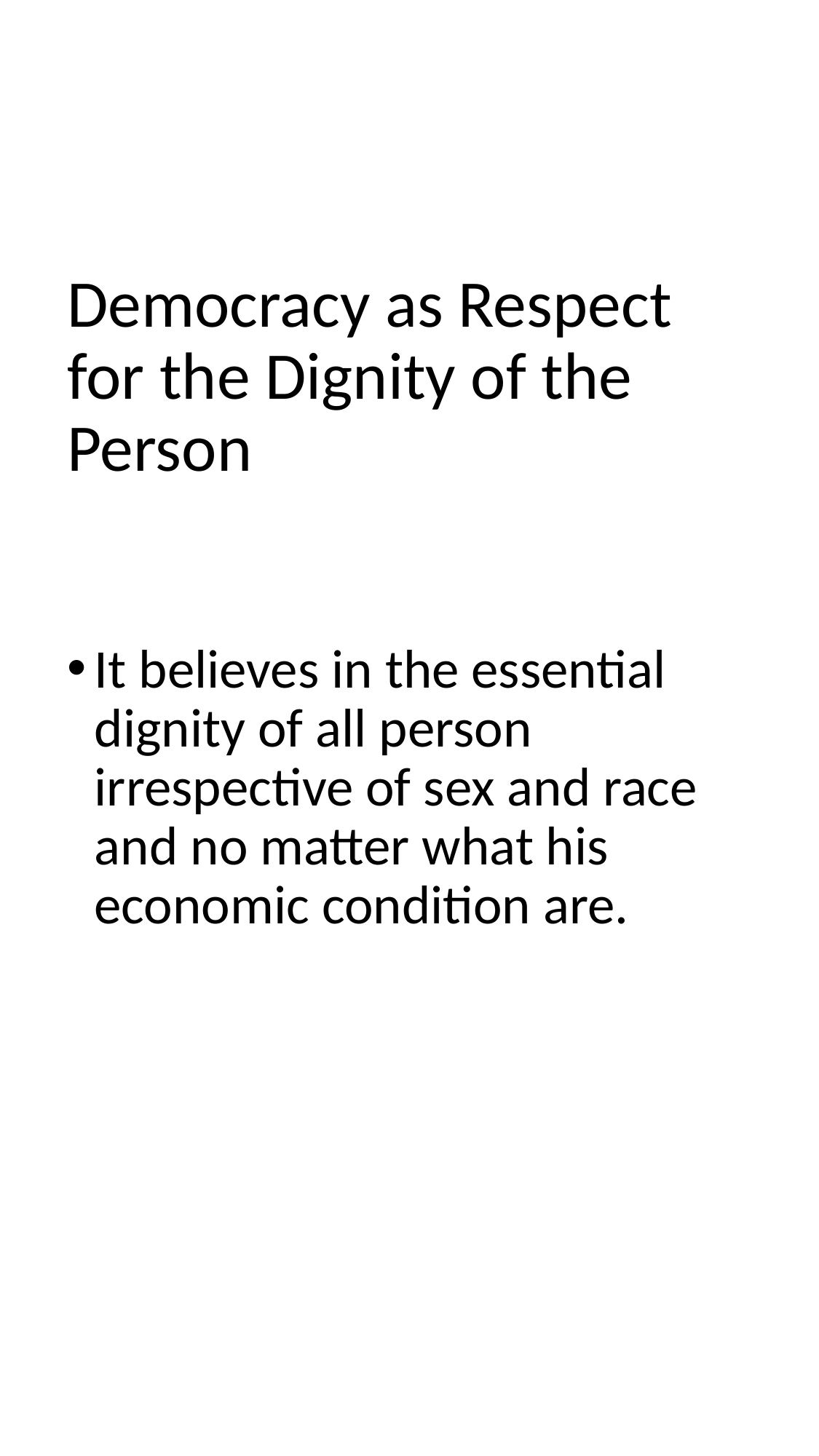

# Democracy as Respect for the Dignity of the Person
It believes in the essential dignity of all person irrespective of sex and race and no matter what his economic condition are.